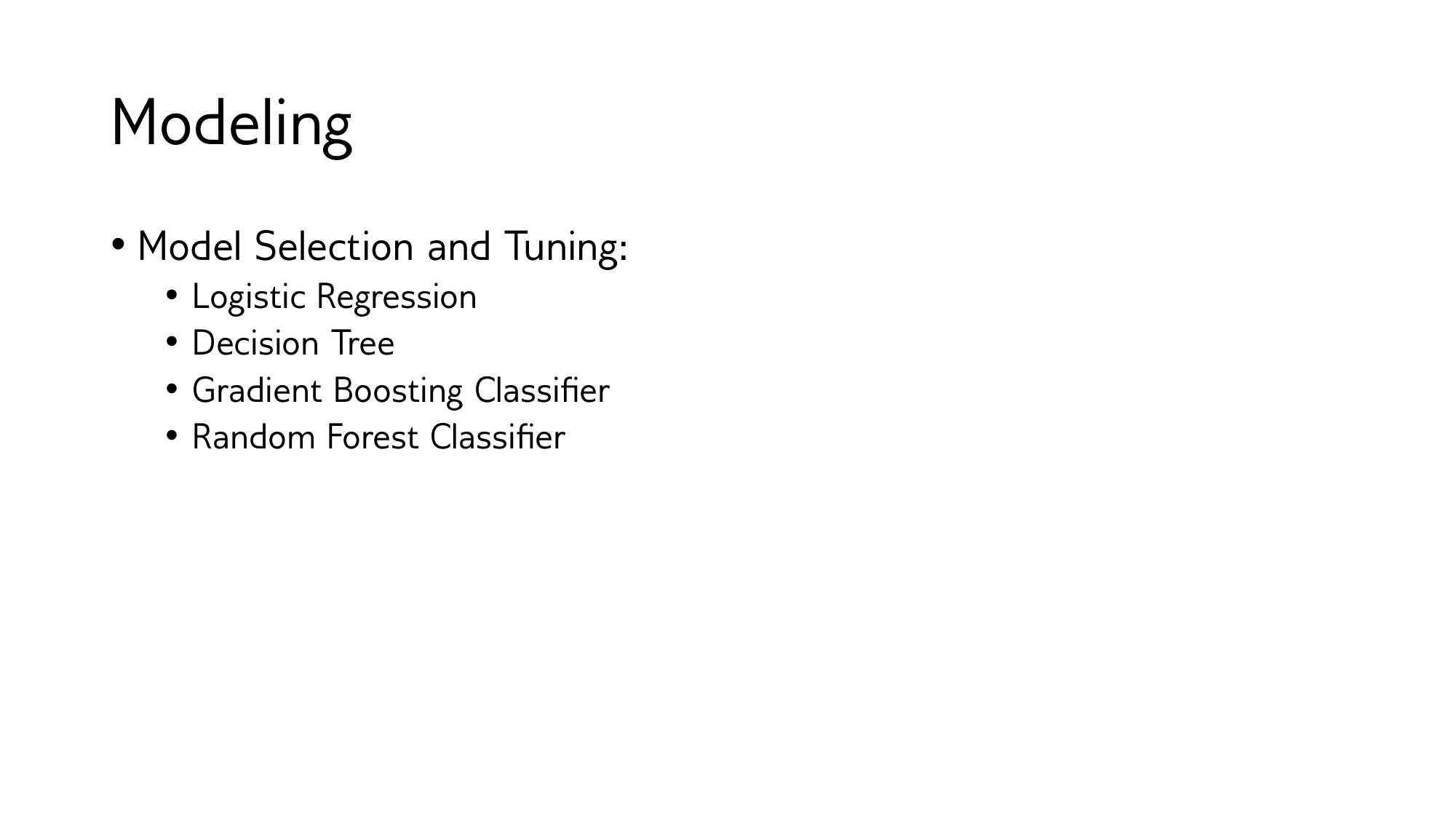

# Modeling
Model Selection and Tuning:
Logistic Regression
Decision Tree
Gradient Boosting Classifier
Random Forest Classifier